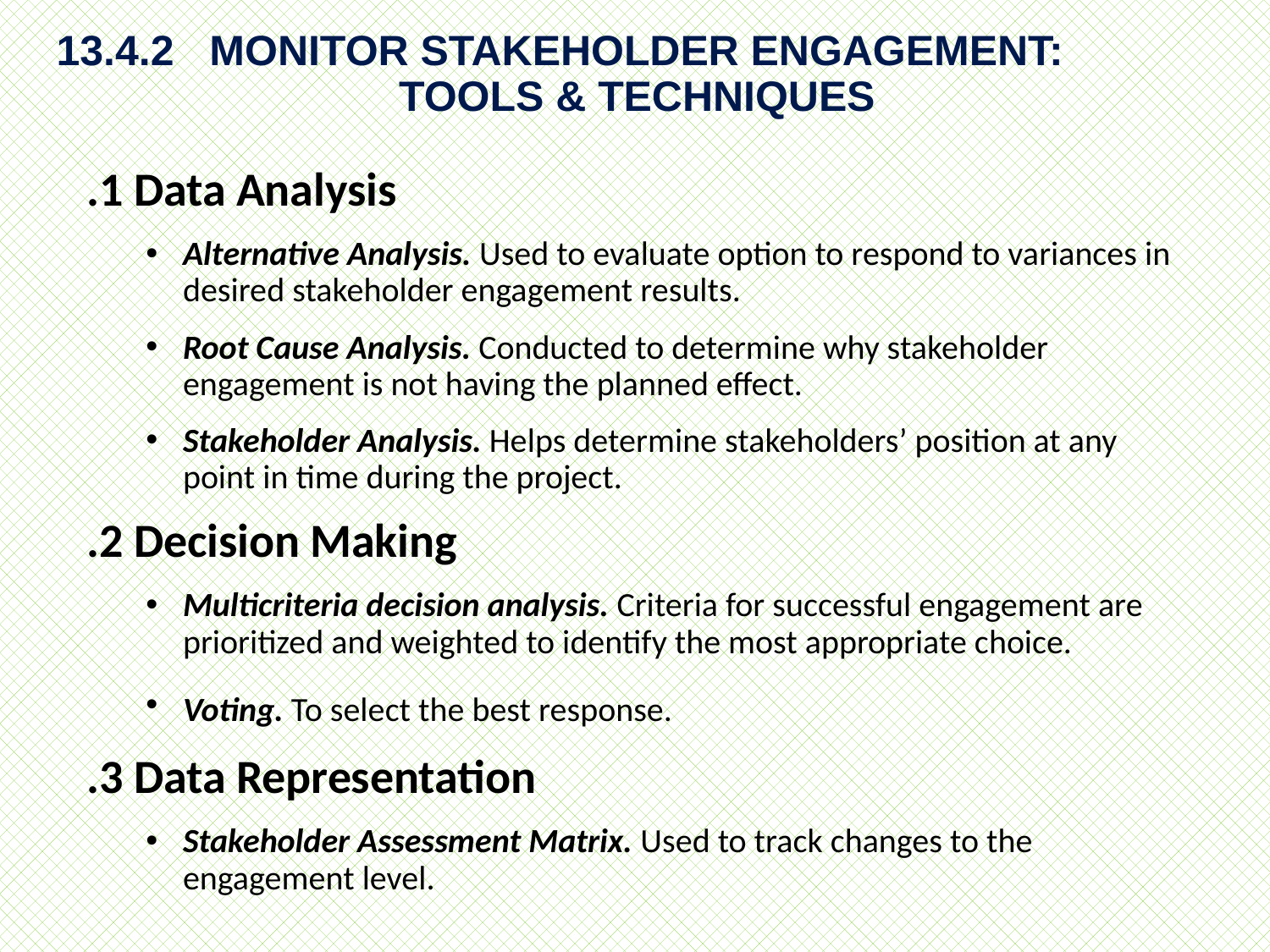

# 13.4.2   MONITOR STAKEHOLDER ENGAGEMENT:              TOOLS & TECHNIQUES
.1 Data Analysis
Alternative Analysis. Used to evaluate option to respond to variances in desired stakeholder engagement results.
Root Cause Analysis. Conducted to determine why stakeholder engagement is not having the planned effect.
Stakeholder Analysis. Helps determine stakeholders’ position at any point in time during the project.
.2 Decision Making
Multicriteria decision analysis. Criteria for successful engagement are prioritized and weighted to identify the most appropriate choice.
Voting. To select the best response.
.3 Data Representation
Stakeholder Assessment Matrix. Used to track changes to the engagement level.